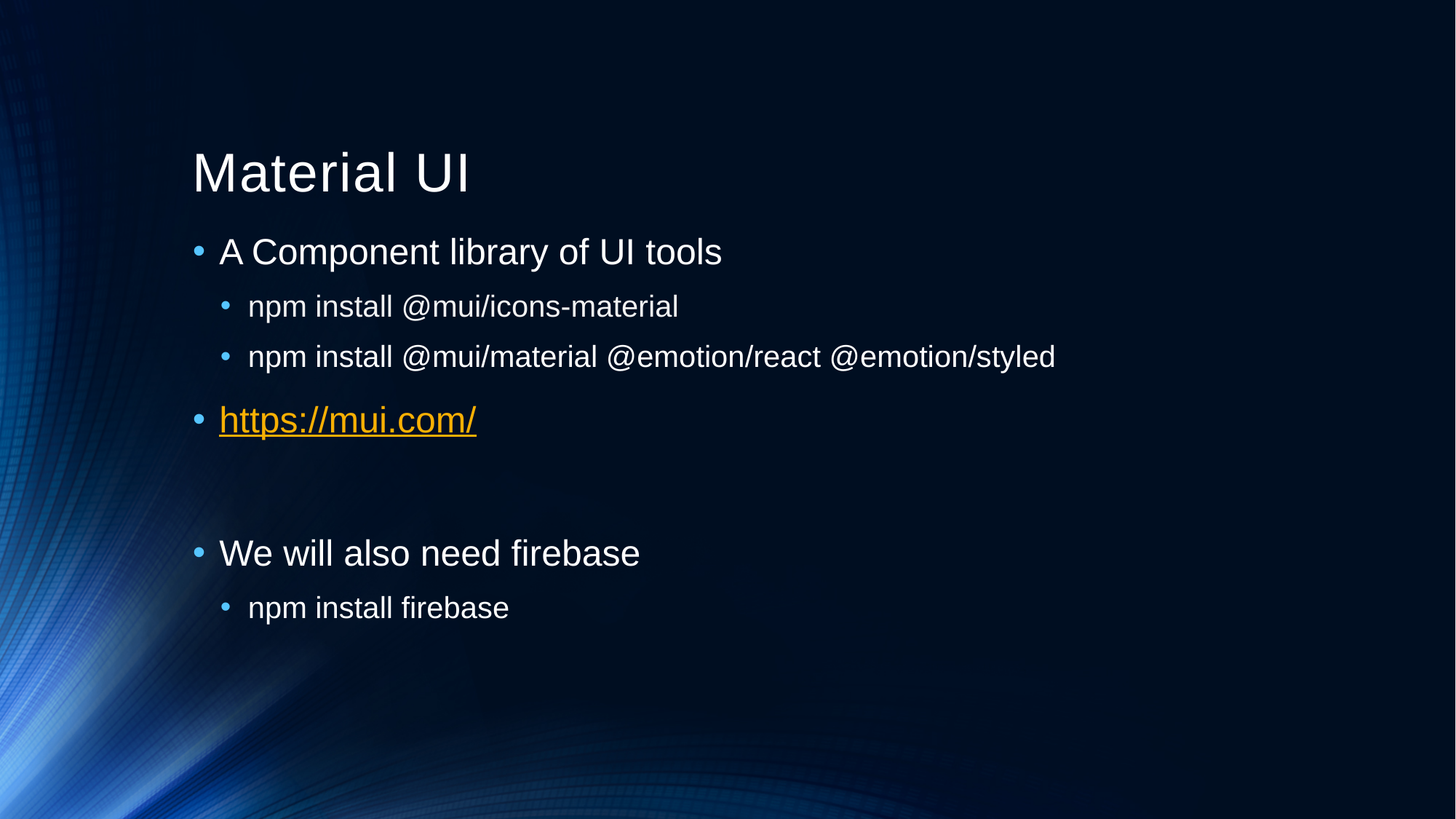

# Material UI
A Component library of UI tools
npm install @mui/icons-material
npm install @mui/material @emotion/react @emotion/styled
https://mui.com/

We will also need firebase
npm install firebase